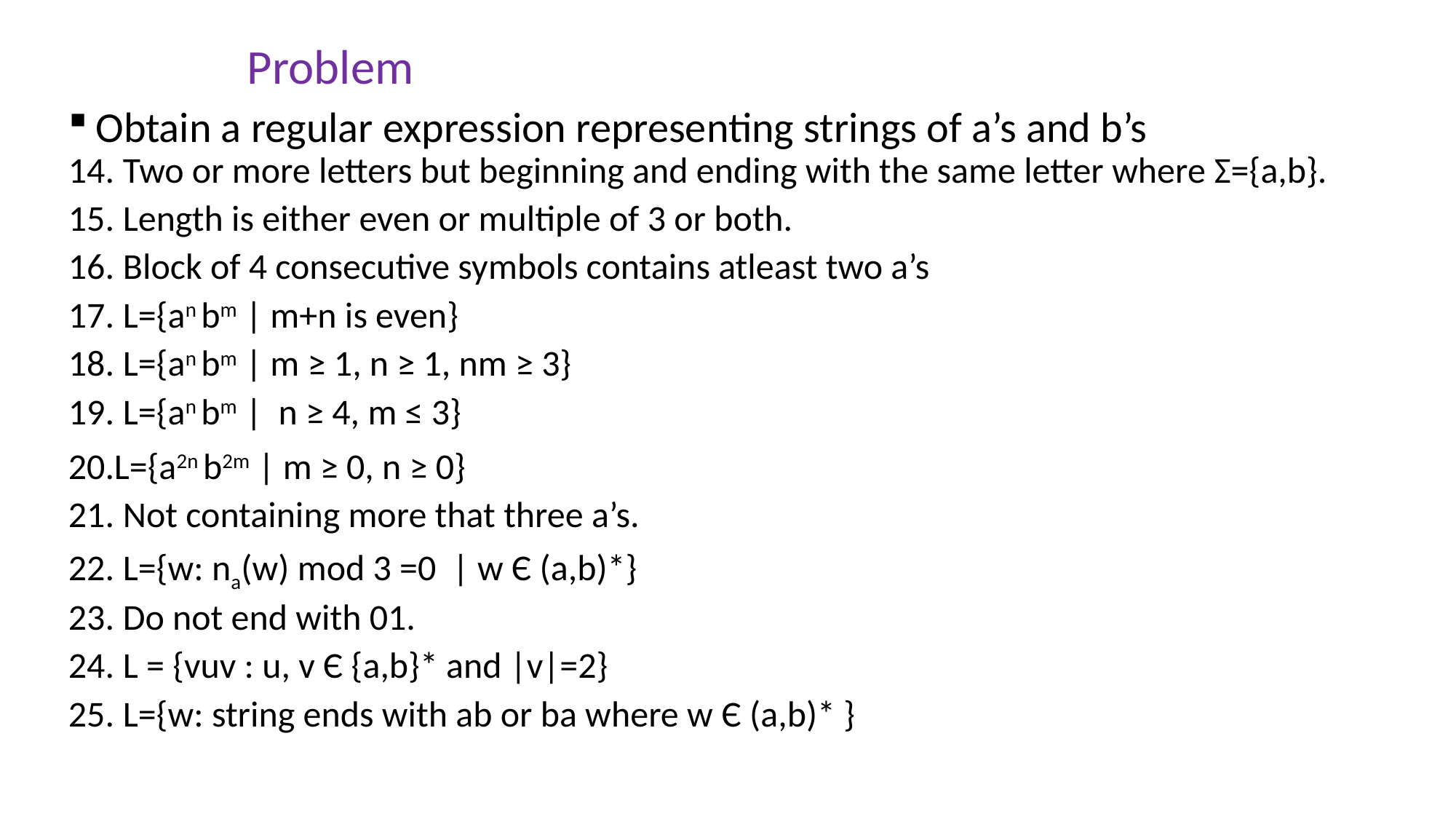

# Problem
Obtain a regular expression representing strings of a’s and b’s
Two or more letters but beginning and ending with the same letter where Σ={a,b}.
Length is either even or multiple of 3 or both.
Block of 4 consecutive symbols contains atleast two a’s
L={an bm | m+n is even}
L={an bm | m ≥ 1, n ≥ 1, nm ≥ 3}
L={an bm |  n ≥ 4, m ≤ 3}
L={a2n b2m | m ≥ 0, n ≥ 0}
Not containing more that three a’s.
L={w: na(w) mod 3 =0  | w Є (a,b)*}
Do not end with 01.
L = {vuv : u, v Є {a,b}* and |v|=2}
L={w: string ends with ab or ba where w Є (a,b)* }